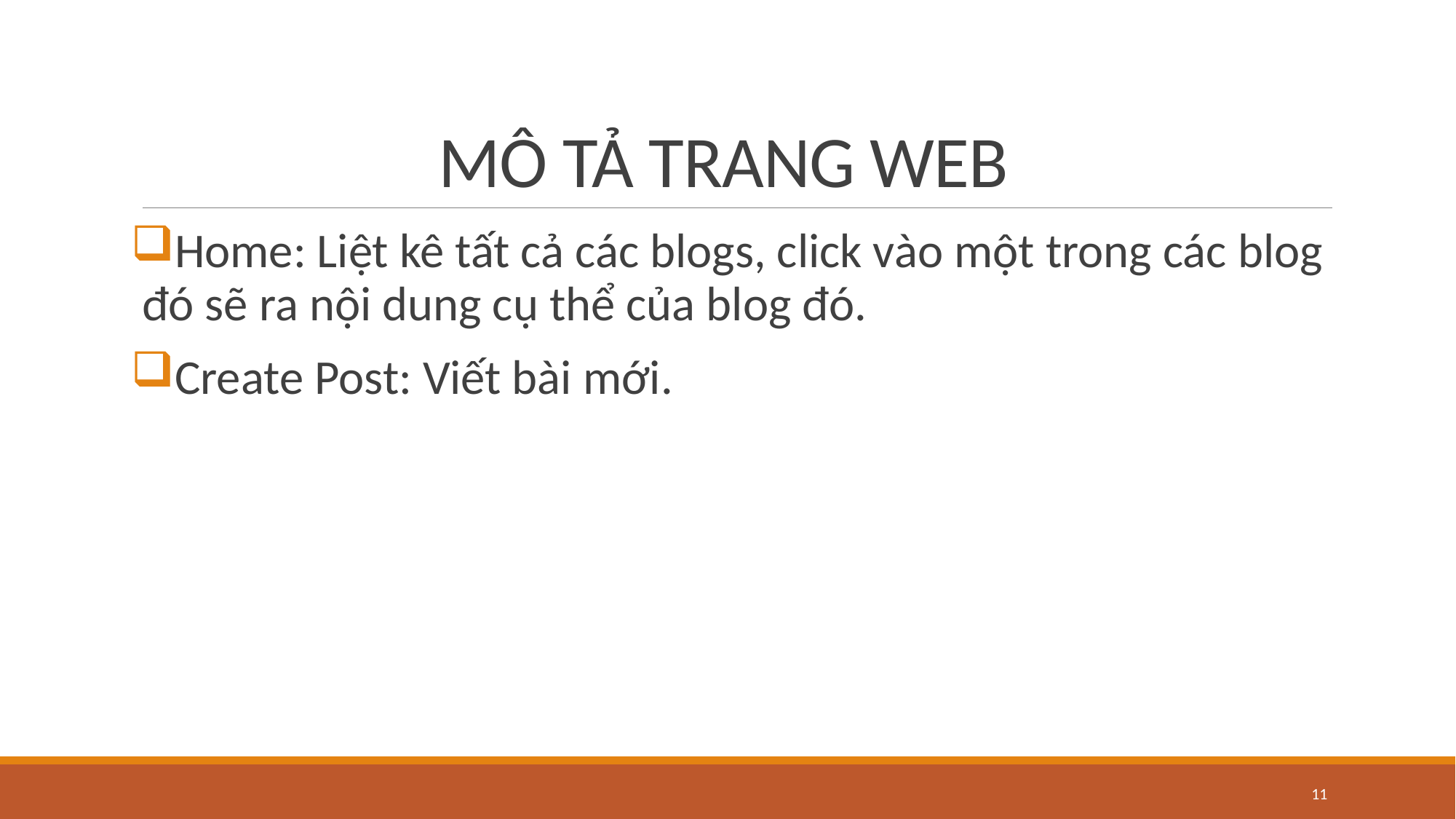

# MÔ TẢ TRANG WEB
Home: Liệt kê tất cả các blogs, click vào một trong các blog đó sẽ ra nội dung cụ thể của blog đó.
Create Post: Viết bài mới.
11